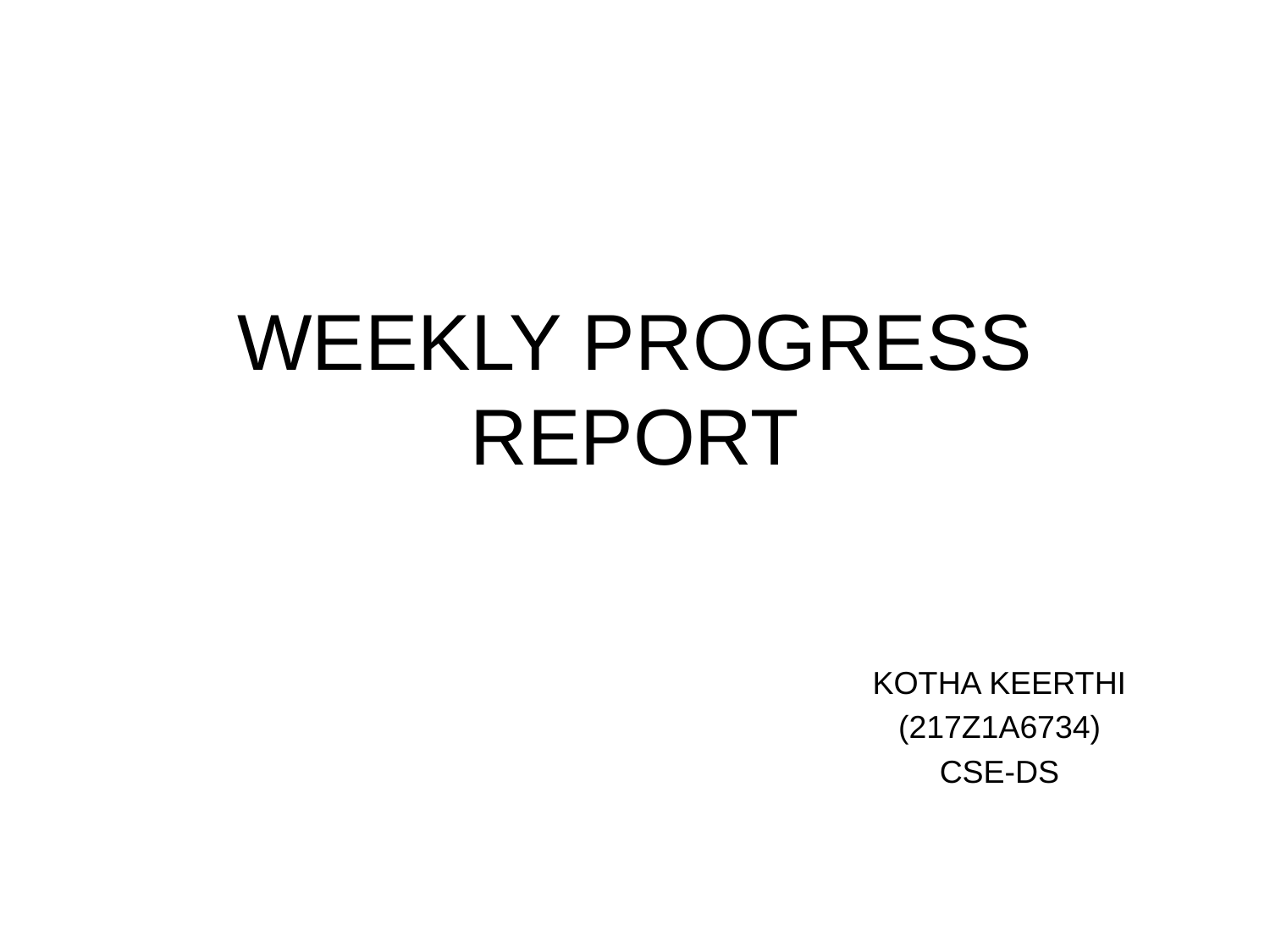

# WEEKLY PROGRESS REPORT
KOTHA KEERTHI
(217Z1A6734)
CSE-DS